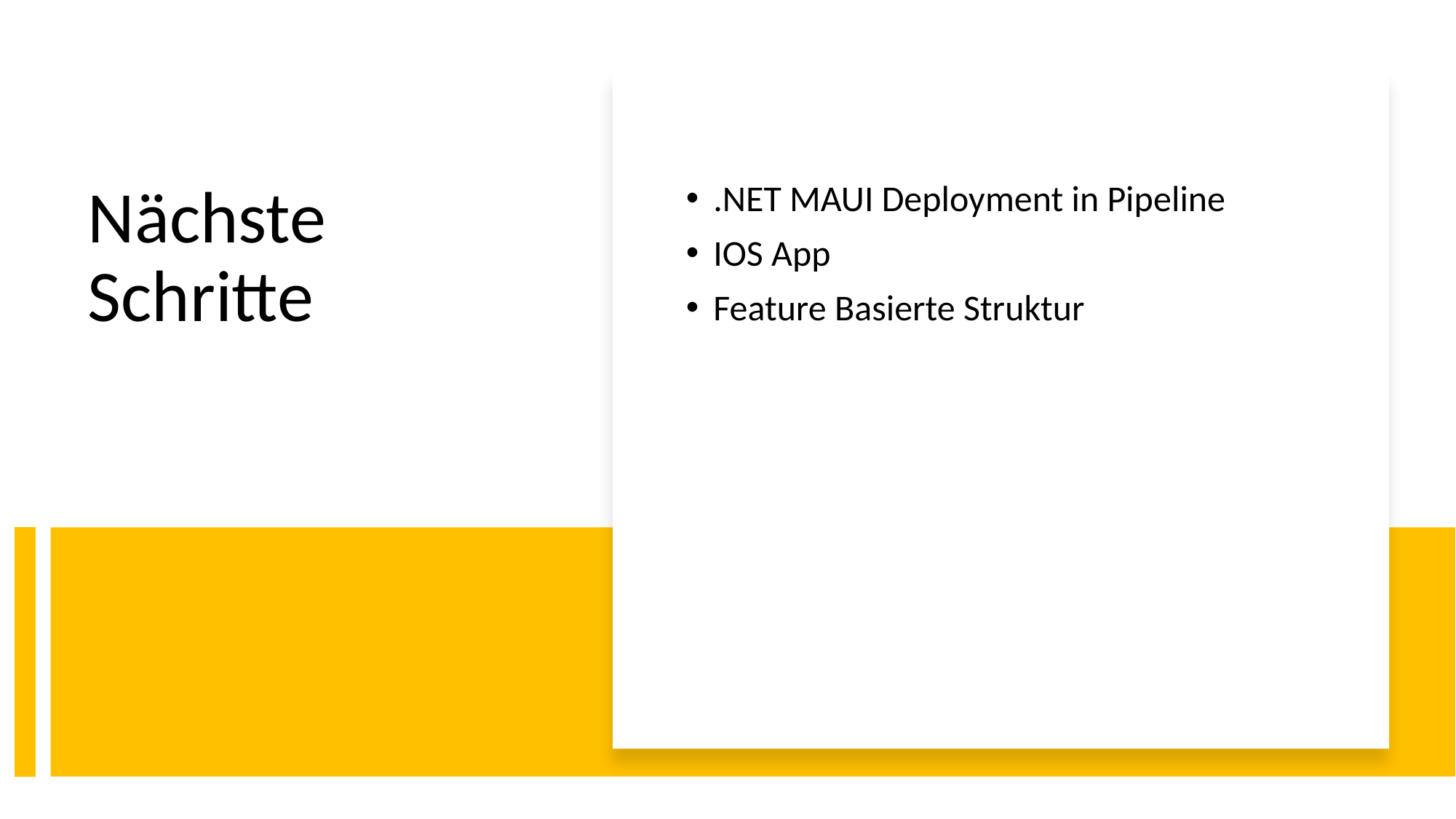

.NET MAUI Deployment in Pipeline
IOS App
Feature Basierte Struktur

# Nächste Schritte